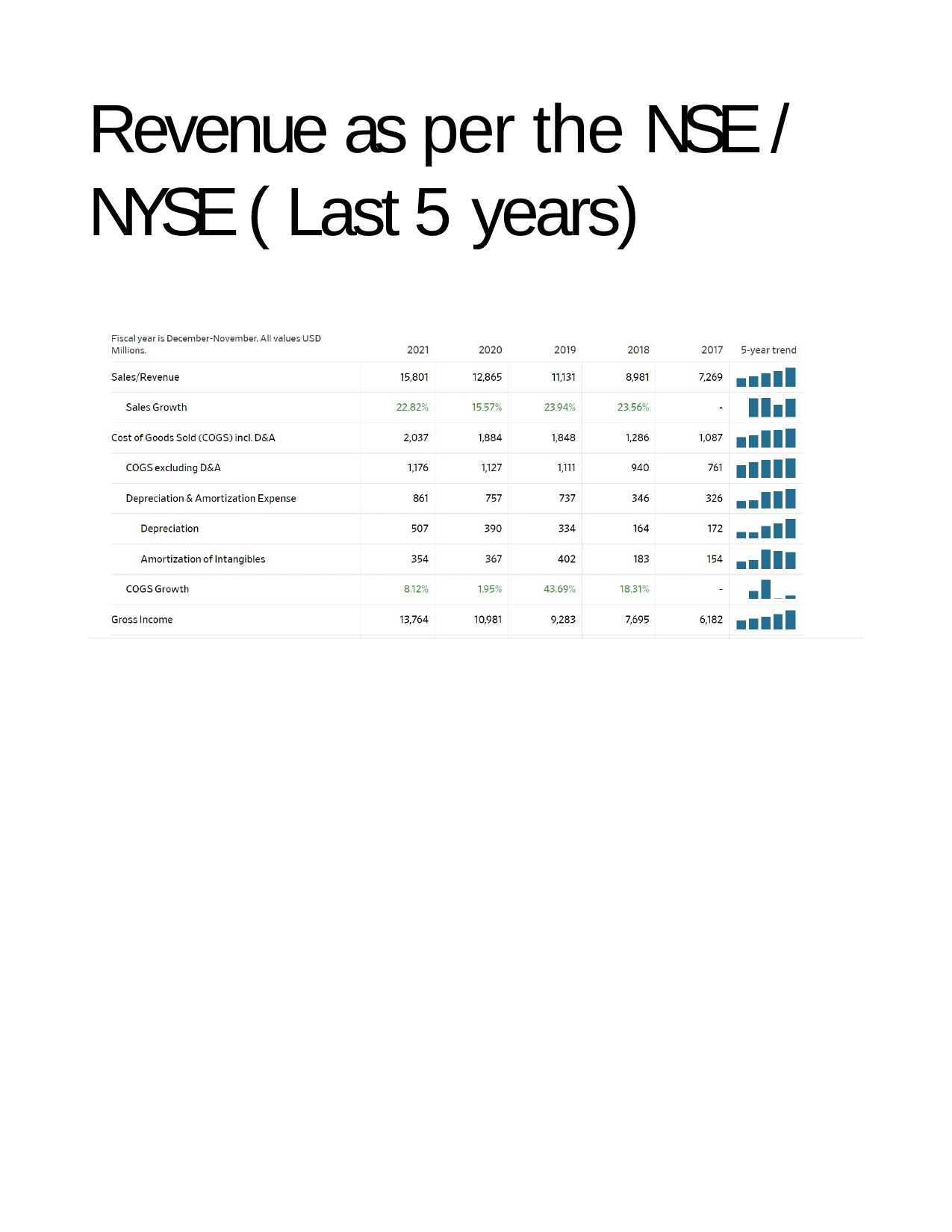

# Revenue as per the NSE /  NYSE ( Last 5 years)